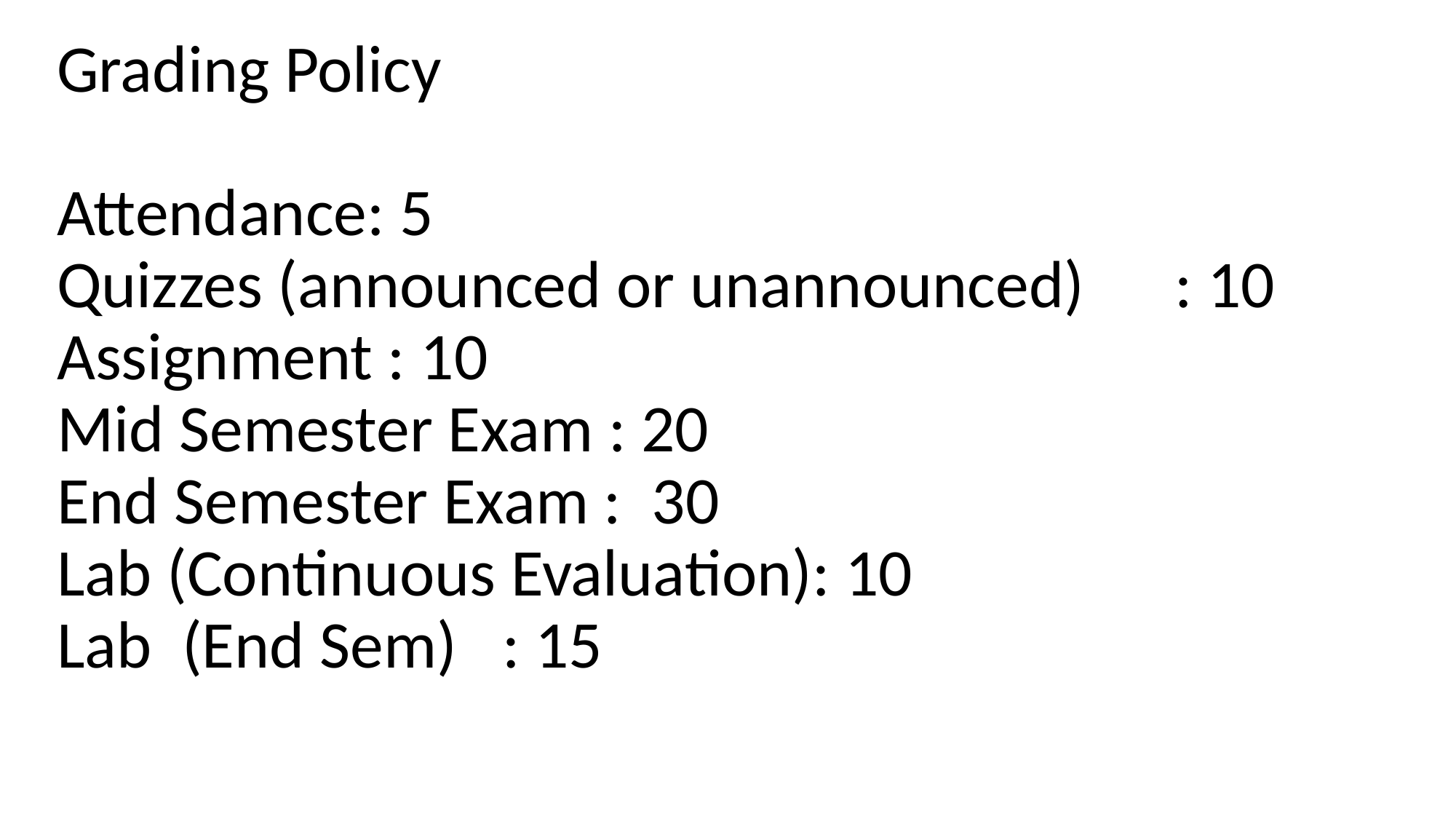

# Grading Policy Attendance: 5 Quizzes (announced or unannounced)      : 10 Assignment : 10 Mid Semester Exam : 20 End Semester Exam :  30 Lab (Continuous Evaluation): 10 Lab  (End Sem)   : 15